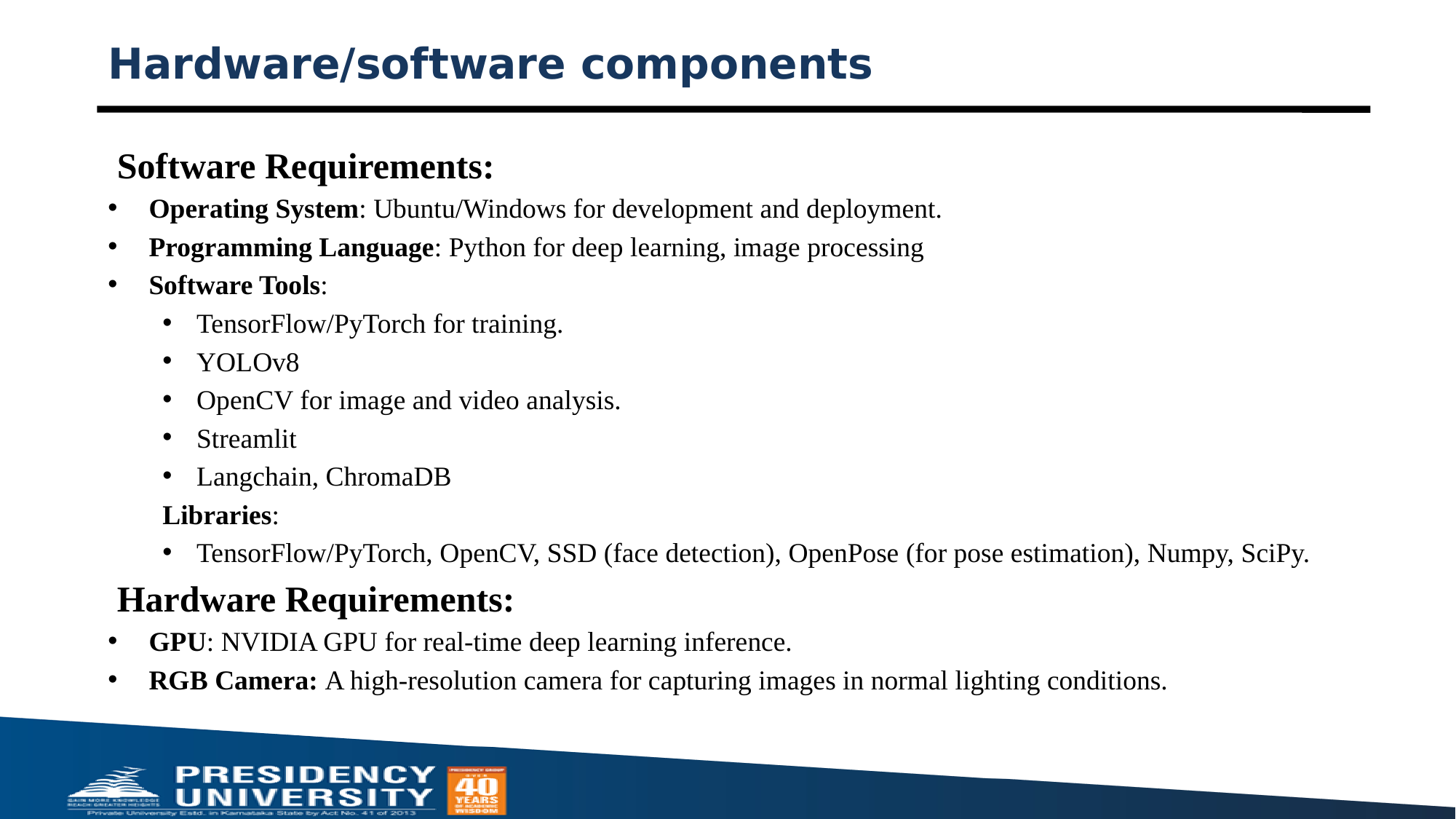

# Hardware/software components
Software Requirements:
Operating System: Ubuntu/Windows for development and deployment.
Programming Language: Python for deep learning, image processing
Software Tools:
TensorFlow/PyTorch for training.
YOLOv8
OpenCV for image and video analysis.
Streamlit
Langchain, ChromaDB
Libraries:
TensorFlow/PyTorch, OpenCV, SSD (face detection), OpenPose (for pose estimation), Numpy, SciPy.
Hardware Requirements:
GPU: NVIDIA GPU for real-time deep learning inference.
RGB Camera: A high-resolution camera for capturing images in normal lighting conditions.